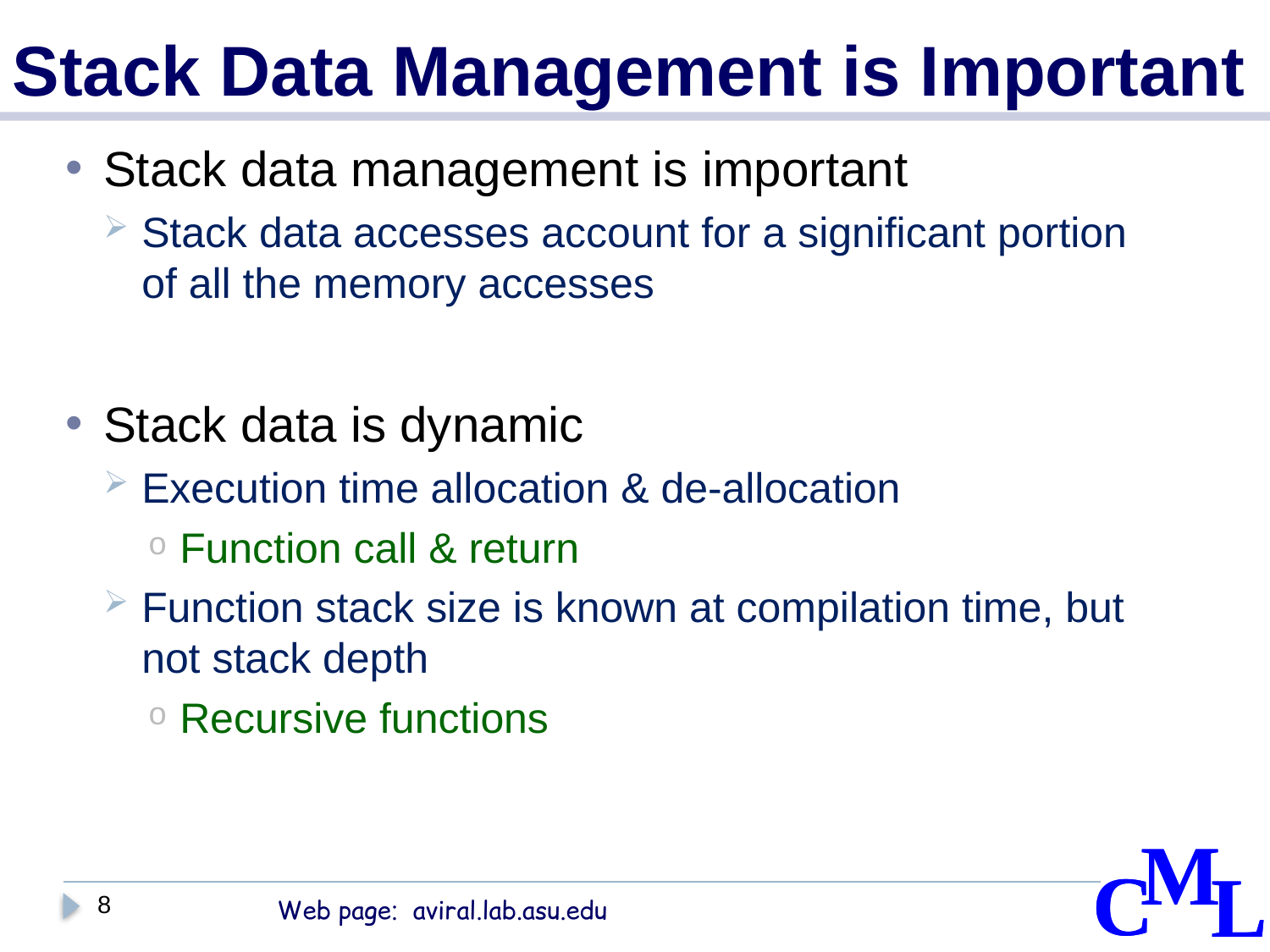

# Stack Data Management is Important
Stack data management is important
Stack data accesses account for a significant portion of all the memory accesses

Stack data is dynamic
Execution time allocation & de-allocation
Function call & return
Function stack size is known at compilation time, but not stack depth
Recursive functions

8